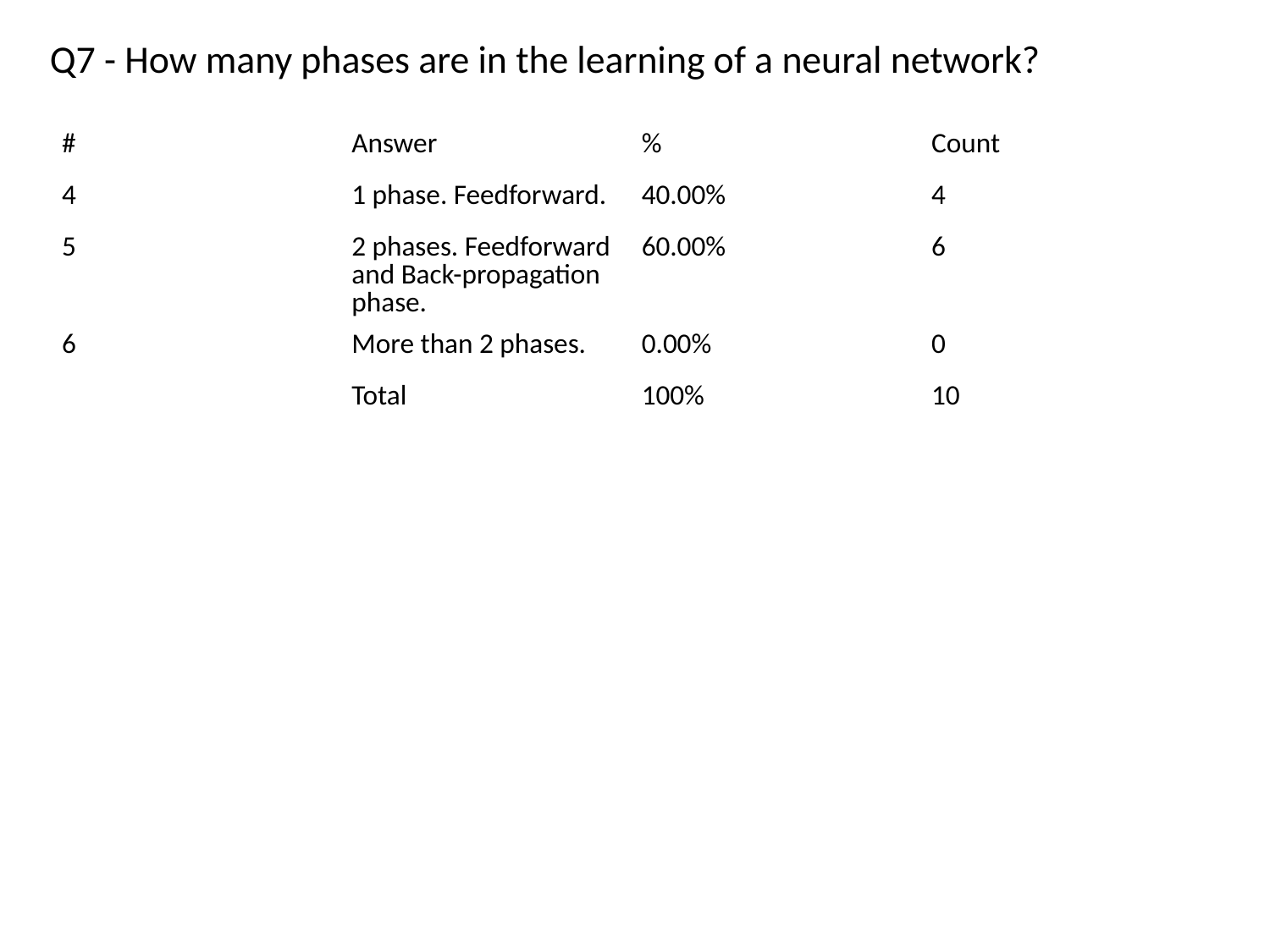

Q7 - How many phases are in the learning of a neural network?
| # | Answer | % | Count |
| --- | --- | --- | --- |
| 4 | 1 phase. Feedforward. | 40.00% | 4 |
| 5 | 2 phases. Feedforward and Back-propagation phase. | 60.00% | 6 |
| 6 | More than 2 phases. | 0.00% | 0 |
|  | Total | 100% | 10 |